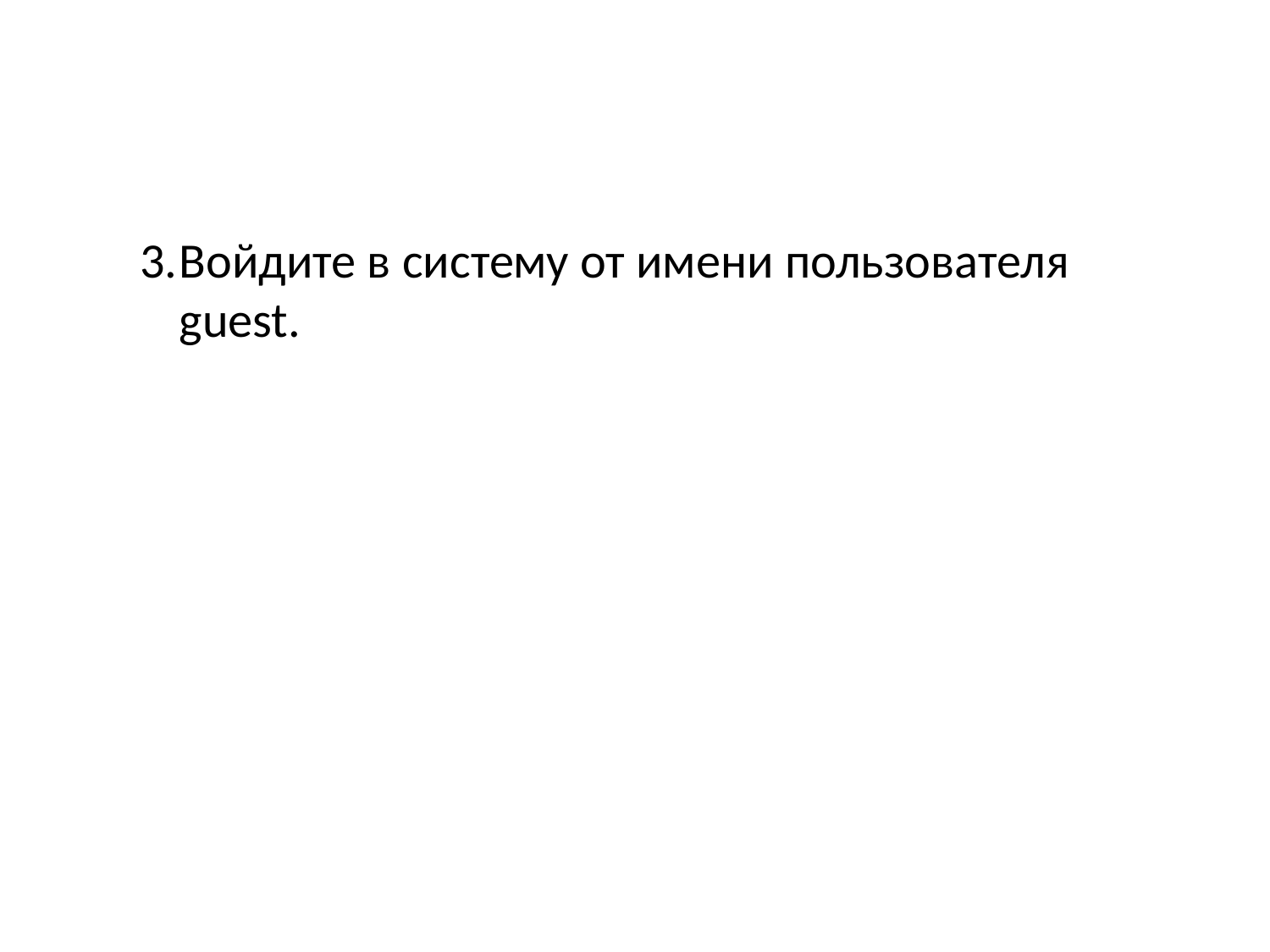

Войдите в систему от имени пользователя guest.